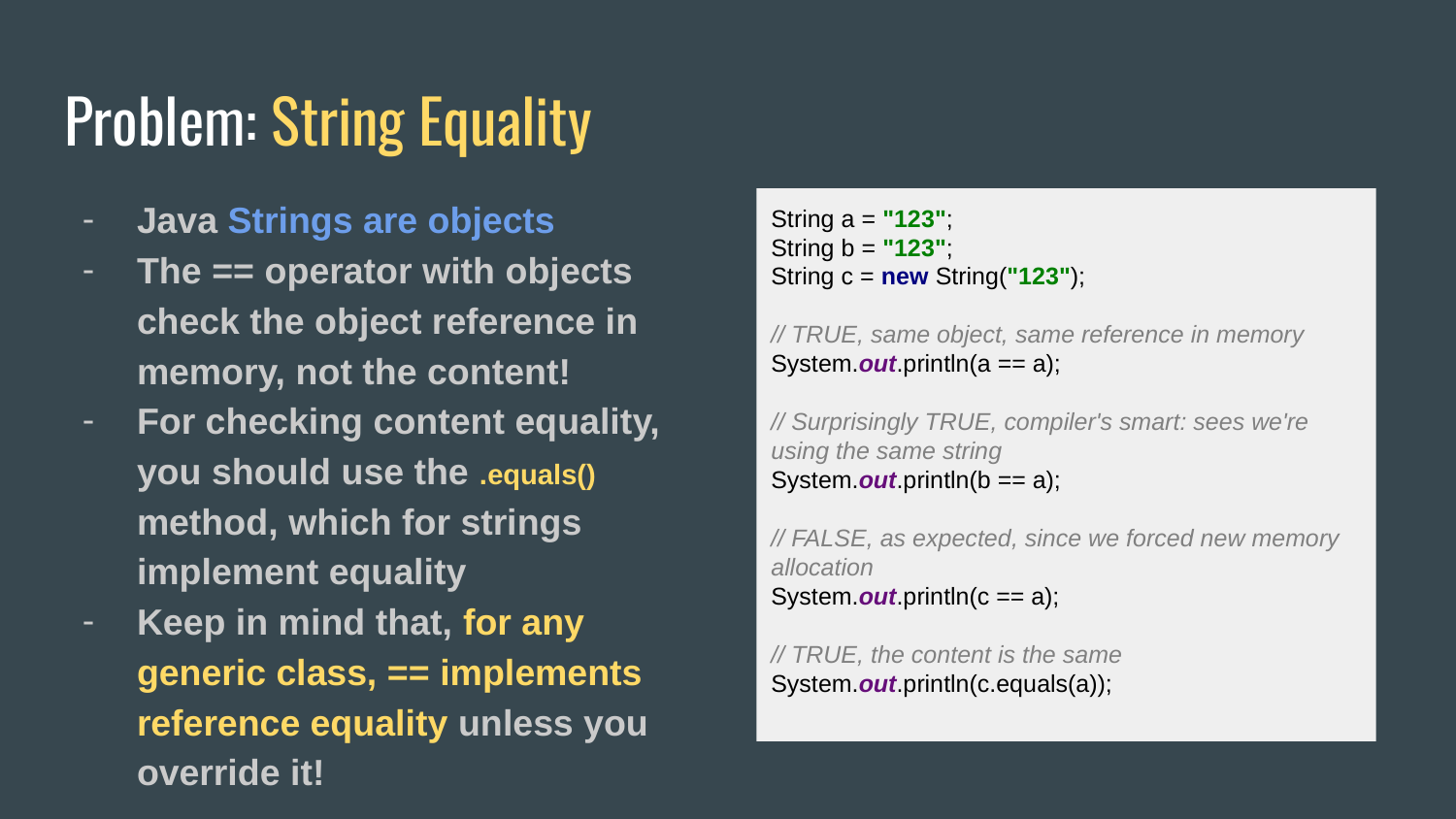

# Problem: String Equality
Java Strings are objects
The == operator with objects check the object reference in memory, not the content!
For checking content equality, you should use the .equals() method, which for strings implement equality
Keep in mind that, for any generic class, == implements reference equality unless you override it!

String a = "123";
String b = "123";
String c = new String("123");

// TRUE, same object, same reference in memory
System.out.println(a == a);

// Surprisingly TRUE, compiler's smart: sees we're using the same string
System.out.println(b == a);

// FALSE, as expected, since we forced new memory allocation
System.out.println(c == a);

// TRUE, the content is the same
System.out.println(c.equals(a));